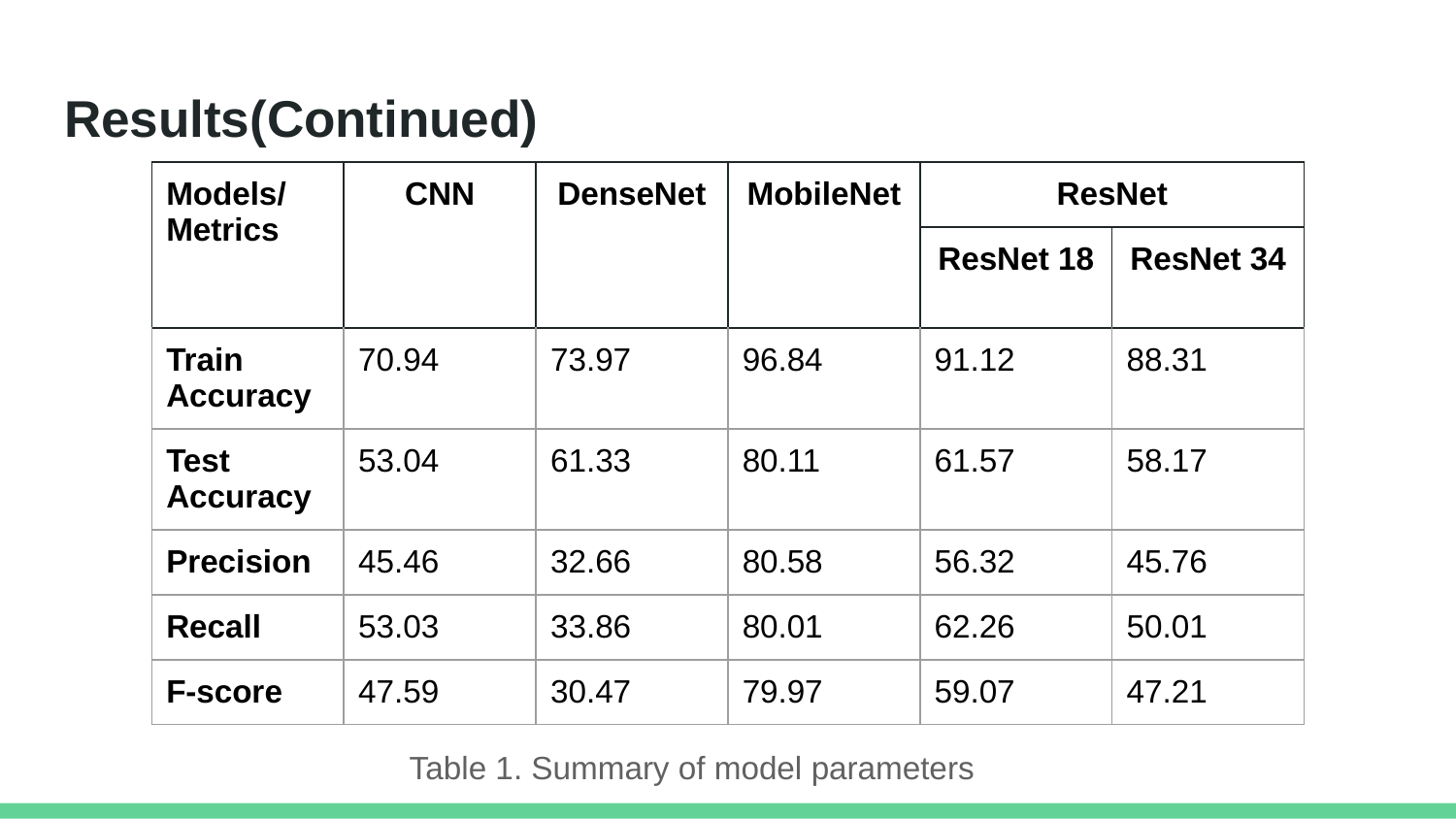

# Results(Continued)
| Models/ Metrics | CNN | DenseNet | MobileNet | ResNet |  |
| --- | --- | --- | --- | --- | --- |
|  |  |  |  | ResNet 18 | ResNet 34 |
| Train Accuracy | 70.94 | 73.97 | 96.84 | 91.12 | 88.31 |
| Test Accuracy | 53.04 | 61.33 | 80.11 | 61.57 | 58.17 |
| Precision | 45.46 | 32.66 | 80.58 | 56.32 | 45.76 |
| Recall | 53.03 | 33.86 | 80.01 | 62.26 | 50.01 |
| F-score | 47.59 | 30.47 | 79.97 | 59.07 | 47.21 |
Table 1. Summary of model parameters